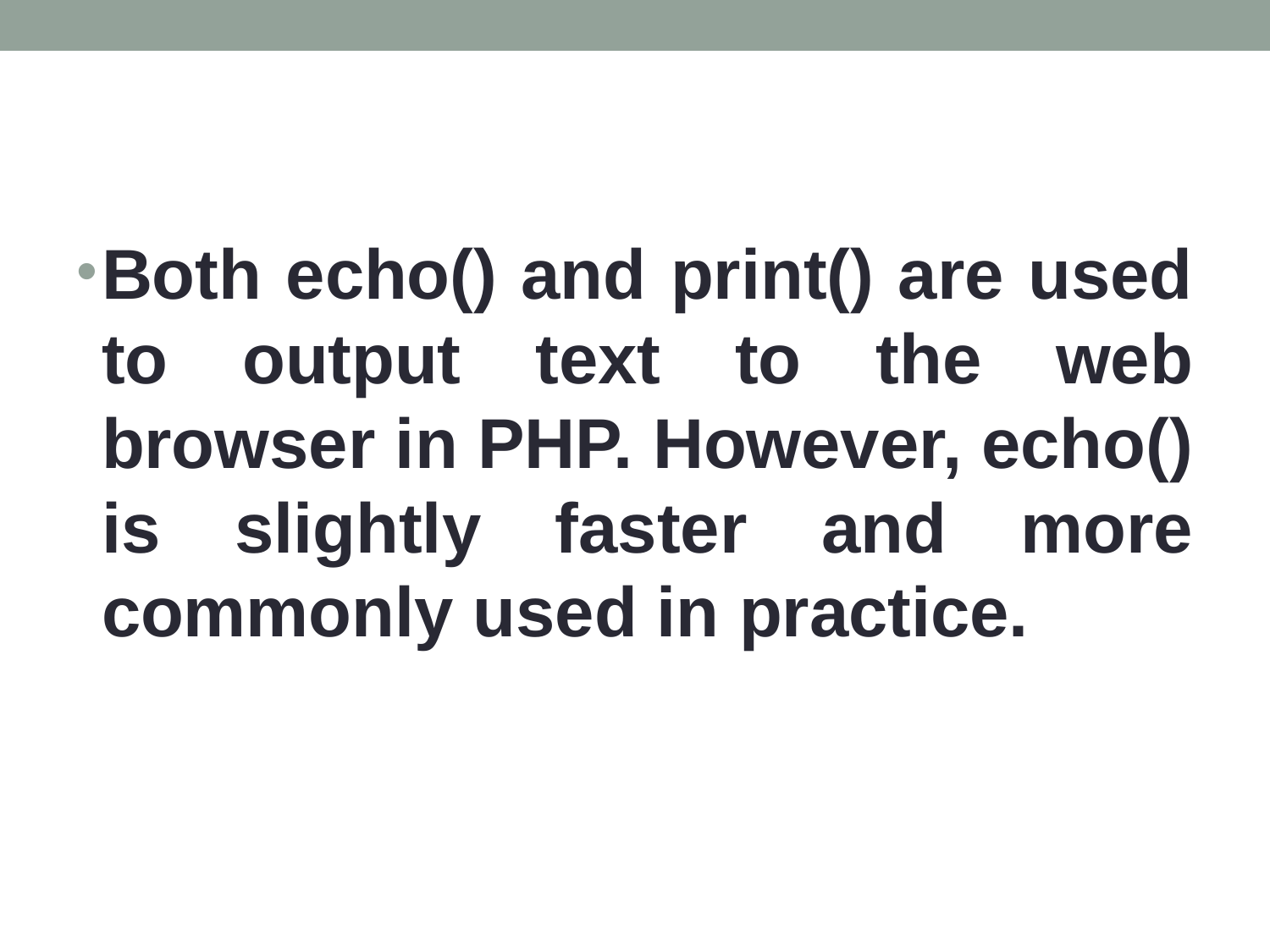

Both echo() and print() are used to output text to the web browser in PHP. However, echo() is slightly faster and more commonly used in practice.